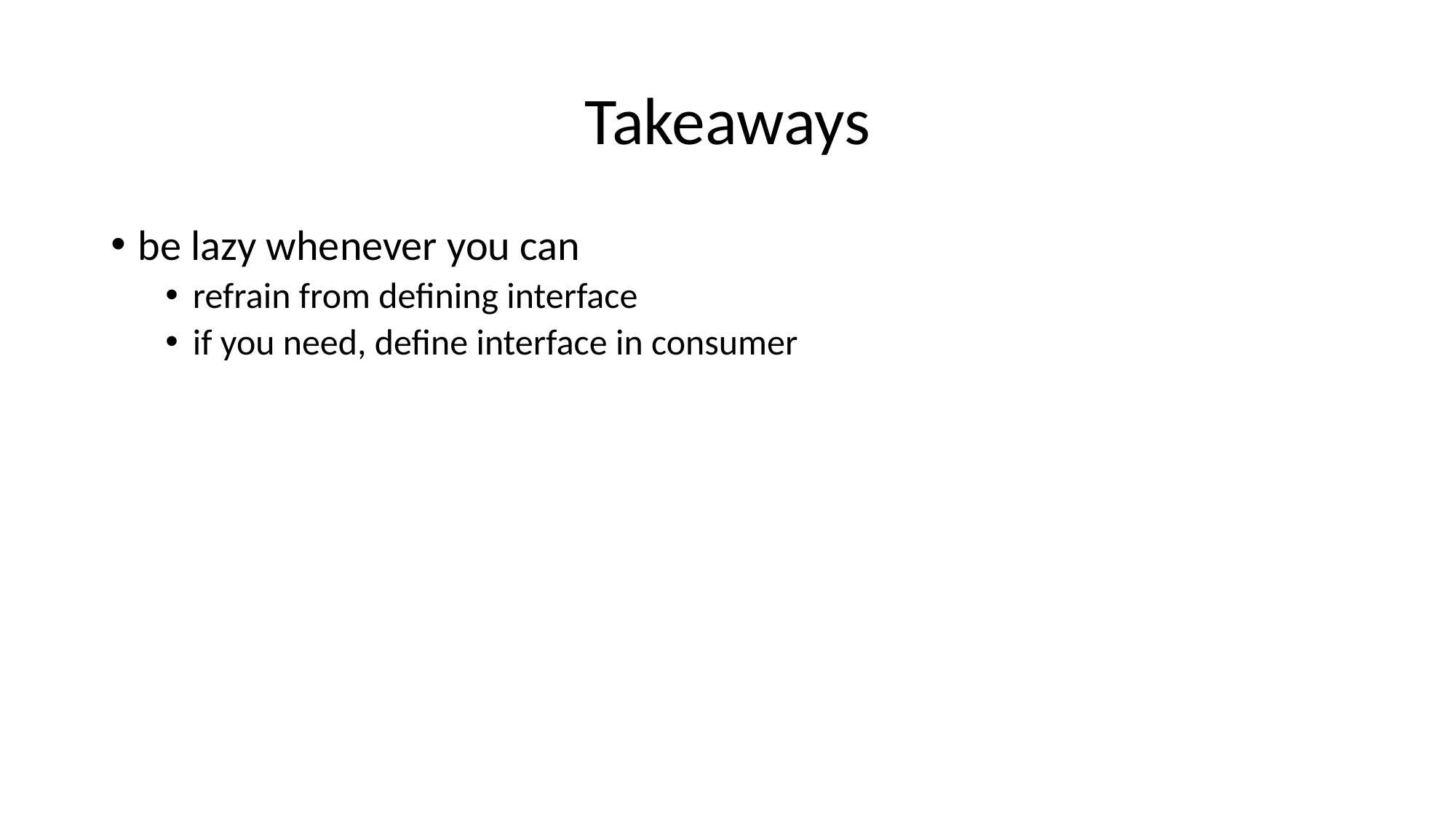

# Takeaways
be lazy whenever you can
refrain from defining interface
if you need, define interface in consumer